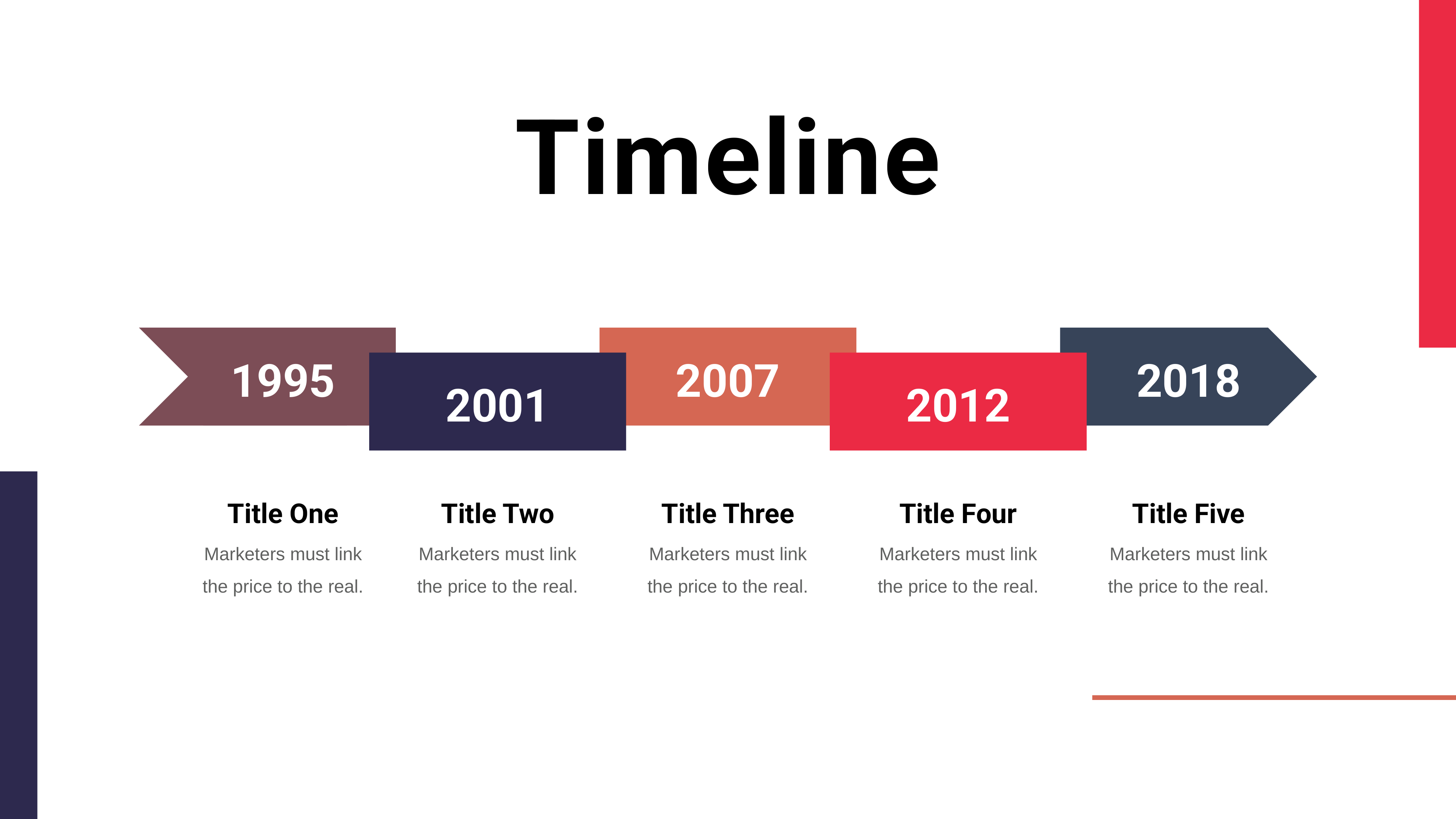

Timeline

1995
2007
2018
2001
2012
Title One
Marketers must link the price to the real.
Title Two
Marketers must link the price to the real.
Title Three
Marketers must link the price to the real.
Title Four
Marketers must link the price to the real.
Title Five
Marketers must link the price to the real.